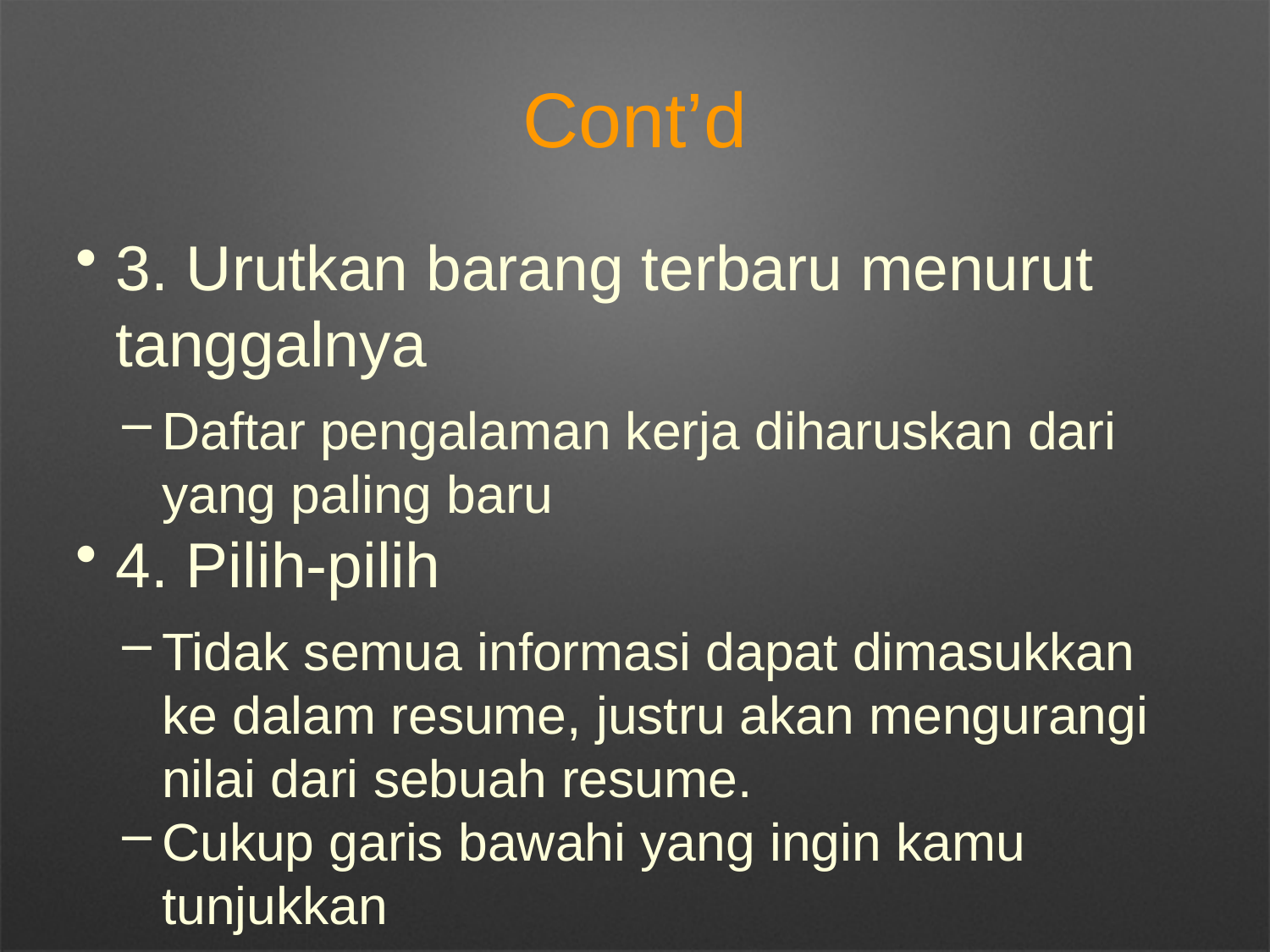

# Cont’d
3. Urutkan barang terbaru menurut tanggalnya
Daftar pengalaman kerja diharuskan dari yang paling baru
4. Pilih-pilih
Tidak semua informasi dapat dimasukkan ke dalam resume, justru akan mengurangi nilai dari sebuah resume.
Cukup garis bawahi yang ingin kamu tunjukkan